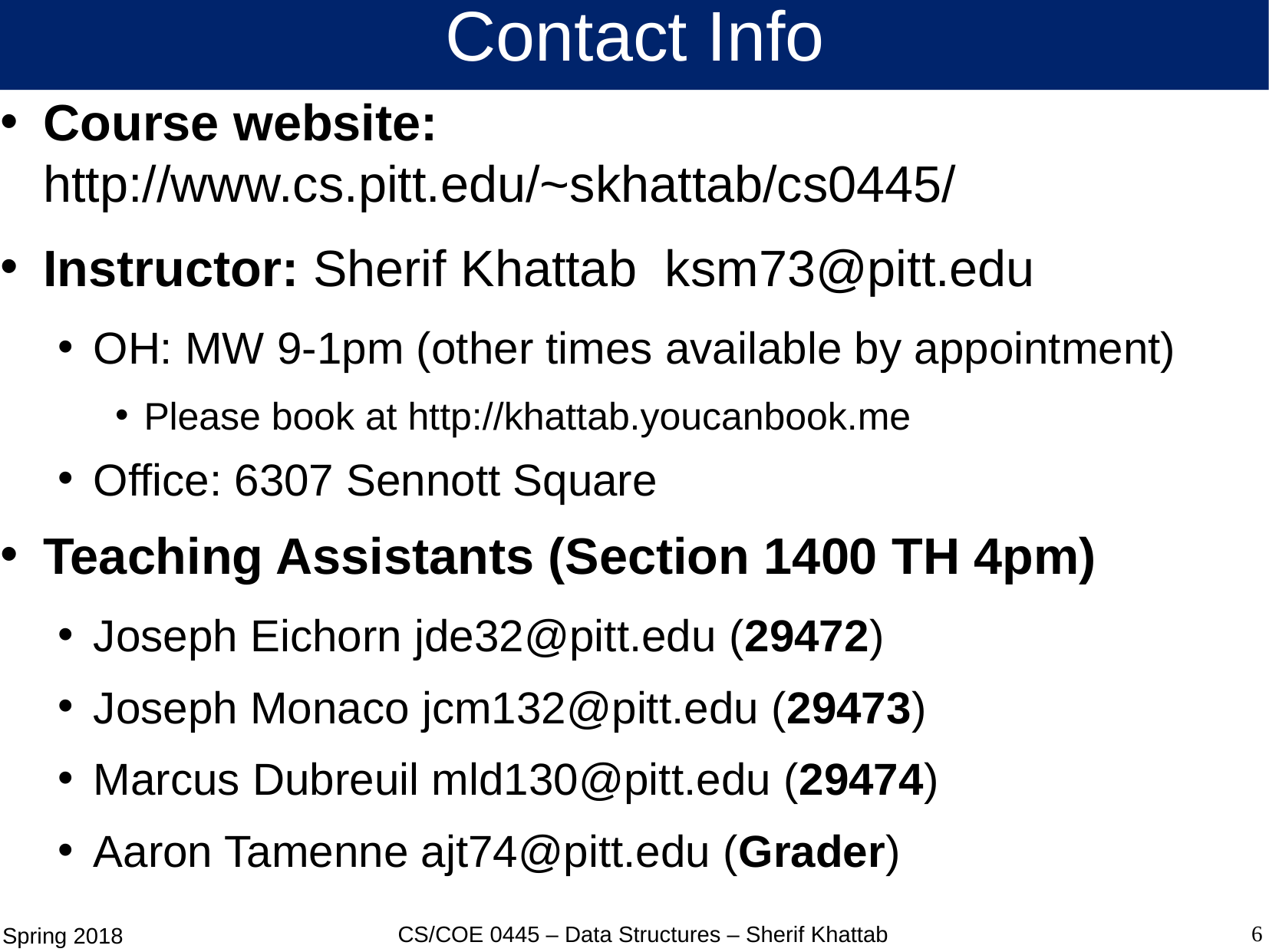

# Contact Info
Course website: http://www.cs.pitt.edu/~skhattab/cs0445/
Instructor: Sherif Khattab  ksm73@pitt.edu
OH: MW 9-1pm (other times available by appointment)
Please book at http://khattab.youcanbook.me
Office: 6307 Sennott Square
Teaching Assistants (Section 1400 TH 4pm)
Joseph Eichorn jde32@pitt.edu (29472)
Joseph Monaco jcm132@pitt.edu (29473)
Marcus Dubreuil mld130@pitt.edu (29474)
Aaron Tamenne ajt74@pitt.edu (Grader)

6
CS/COE 0445 – Data Structures – Sherif Khattab
Spring 2018